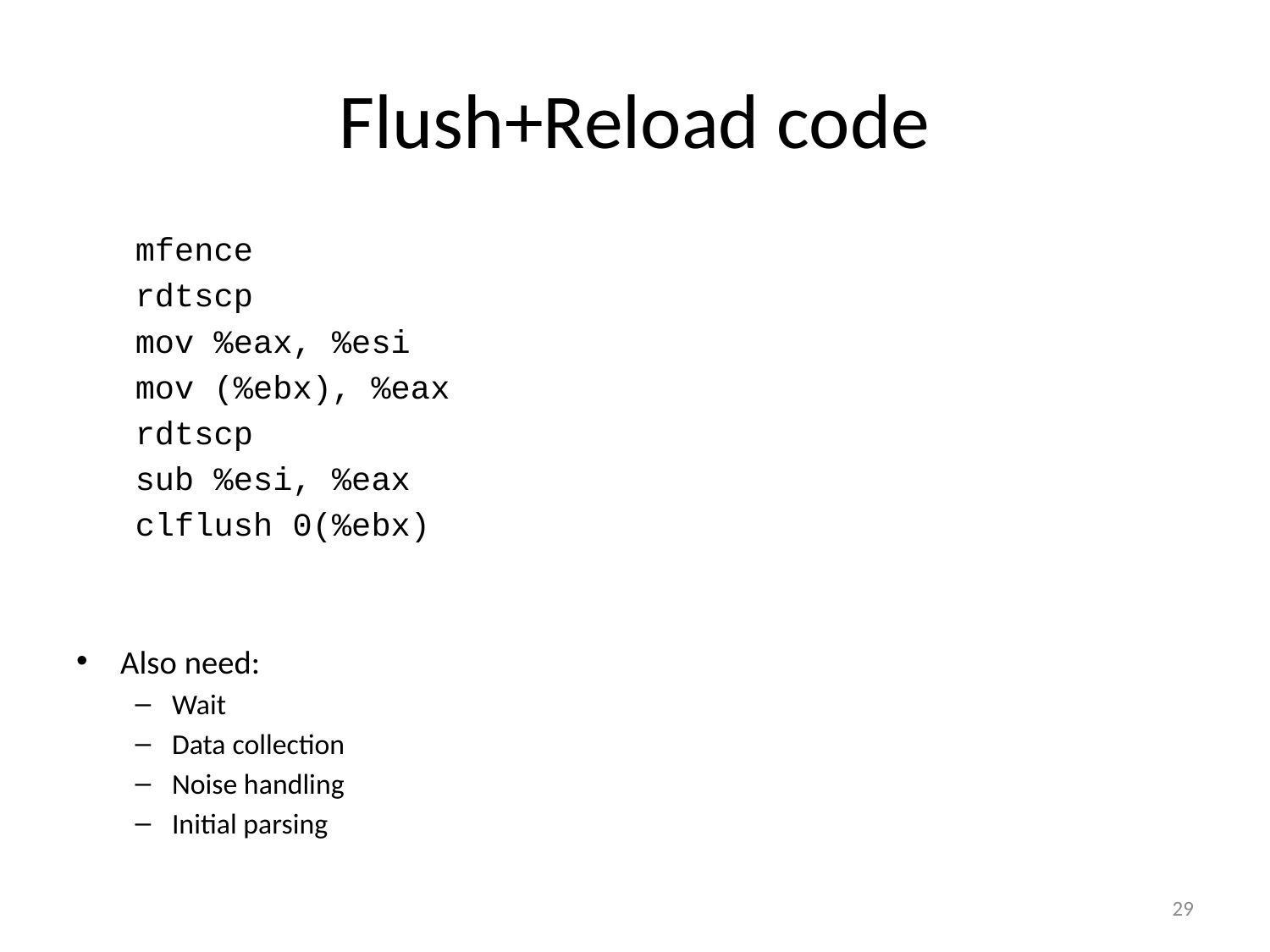

# Flush+Reload code
   mfence
   rdtscp
   mov %eax, %esi
   mov (%ebx), %eax
   rdtscp
   sub %esi, %eax
   clflush 0(%ebx)

Also need:
Wait
Data collection
Noise handling
Initial parsing
29